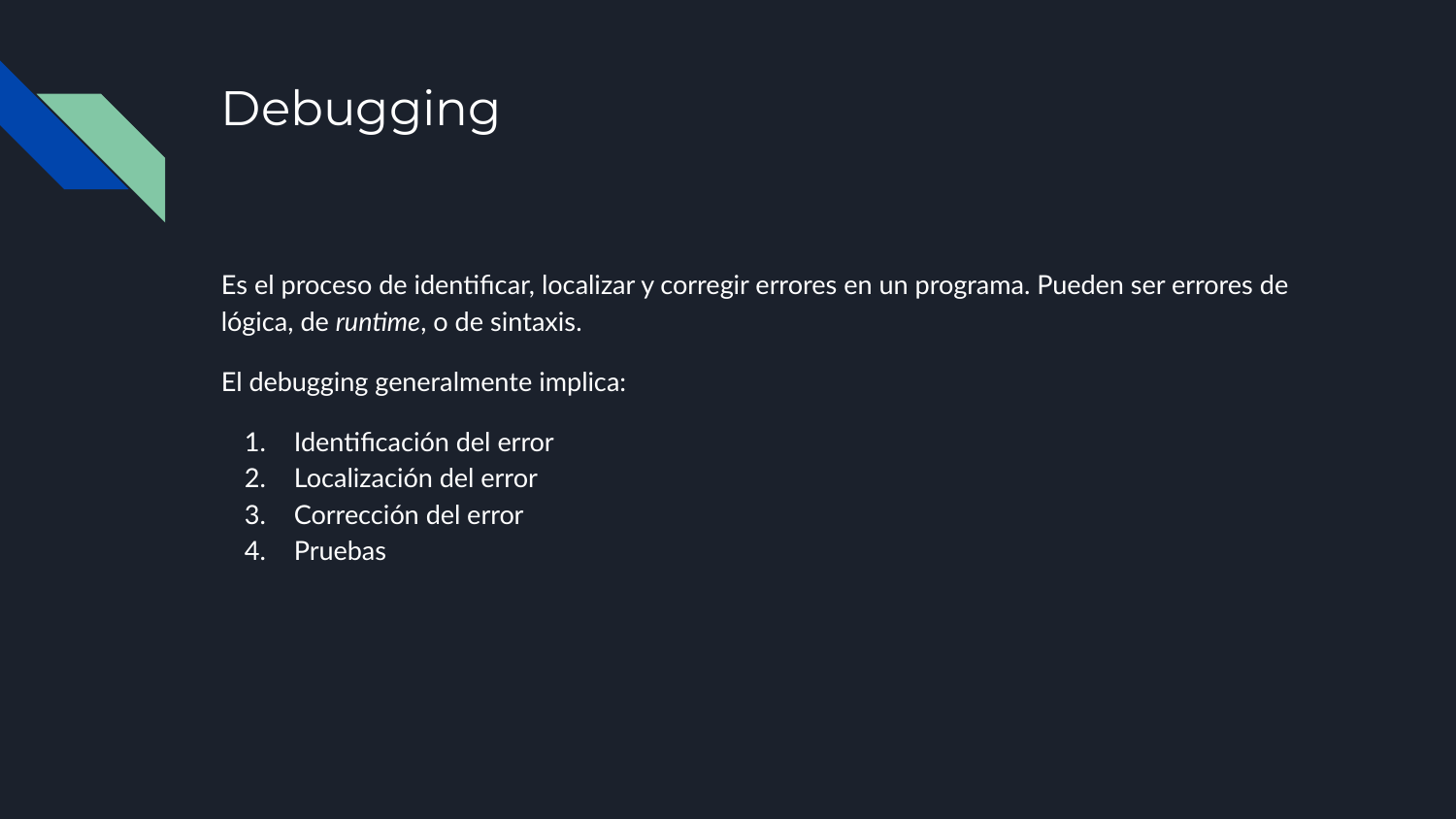

# Debugging
Es el proceso de identificar, localizar y corregir errores en un programa. Pueden ser errores de lógica, de runtime, o de sintaxis.
El debugging generalmente implica:
Identificación del error
Localización del error
Corrección del error
Pruebas